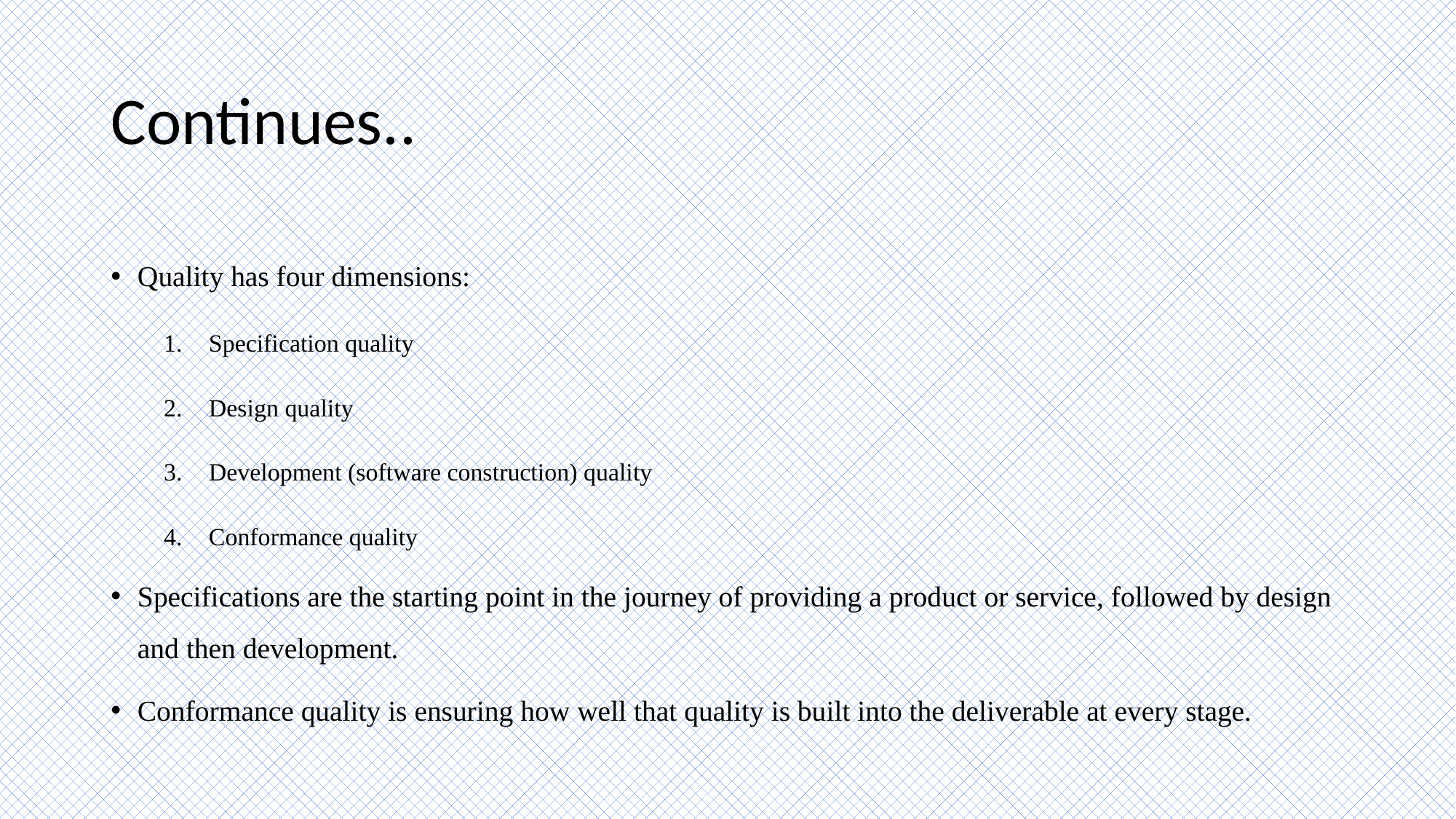

# Continues..
Quality has four dimensions:
Specification quality
Design quality
Development (software construction) quality
Conformance quality
Specifications are the starting point in the journey of providing a product or service, followed by design and then development.
Conformance quality is ensuring how well that quality is built into the deliverable at every stage.